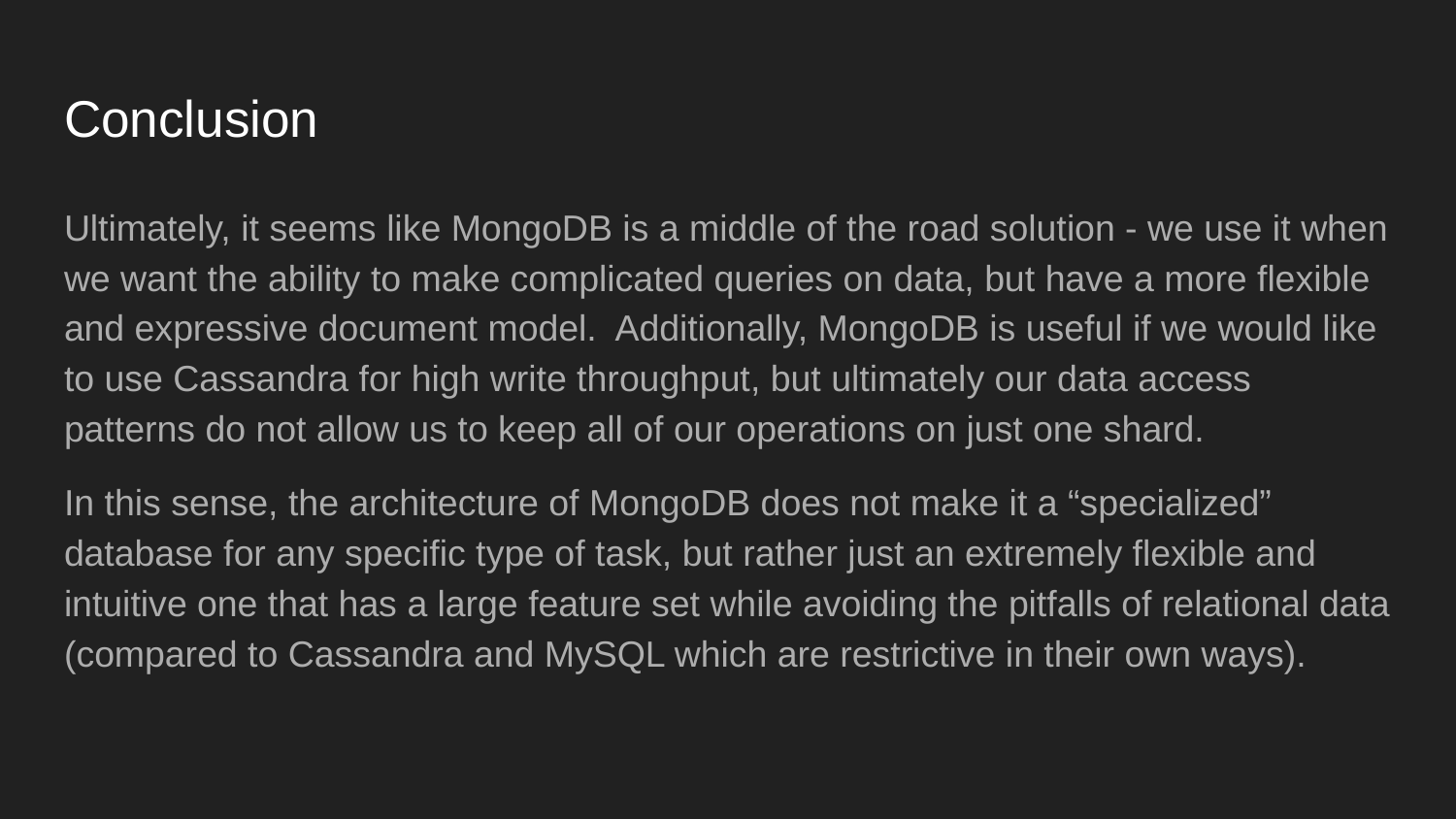

# Conclusion
Ultimately, it seems like MongoDB is a middle of the road solution - we use it when we want the ability to make complicated queries on data, but have a more flexible and expressive document model.  Additionally, MongoDB is useful if we would like to use Cassandra for high write throughput, but ultimately our data access patterns do not allow us to keep all of our operations on just one shard.
In this sense, the architecture of MongoDB does not make it a “specialized” database for any specific type of task, but rather just an extremely flexible and intuitive one that has a large feature set while avoiding the pitfalls of relational data (compared to Cassandra and MySQL which are restrictive in their own ways).